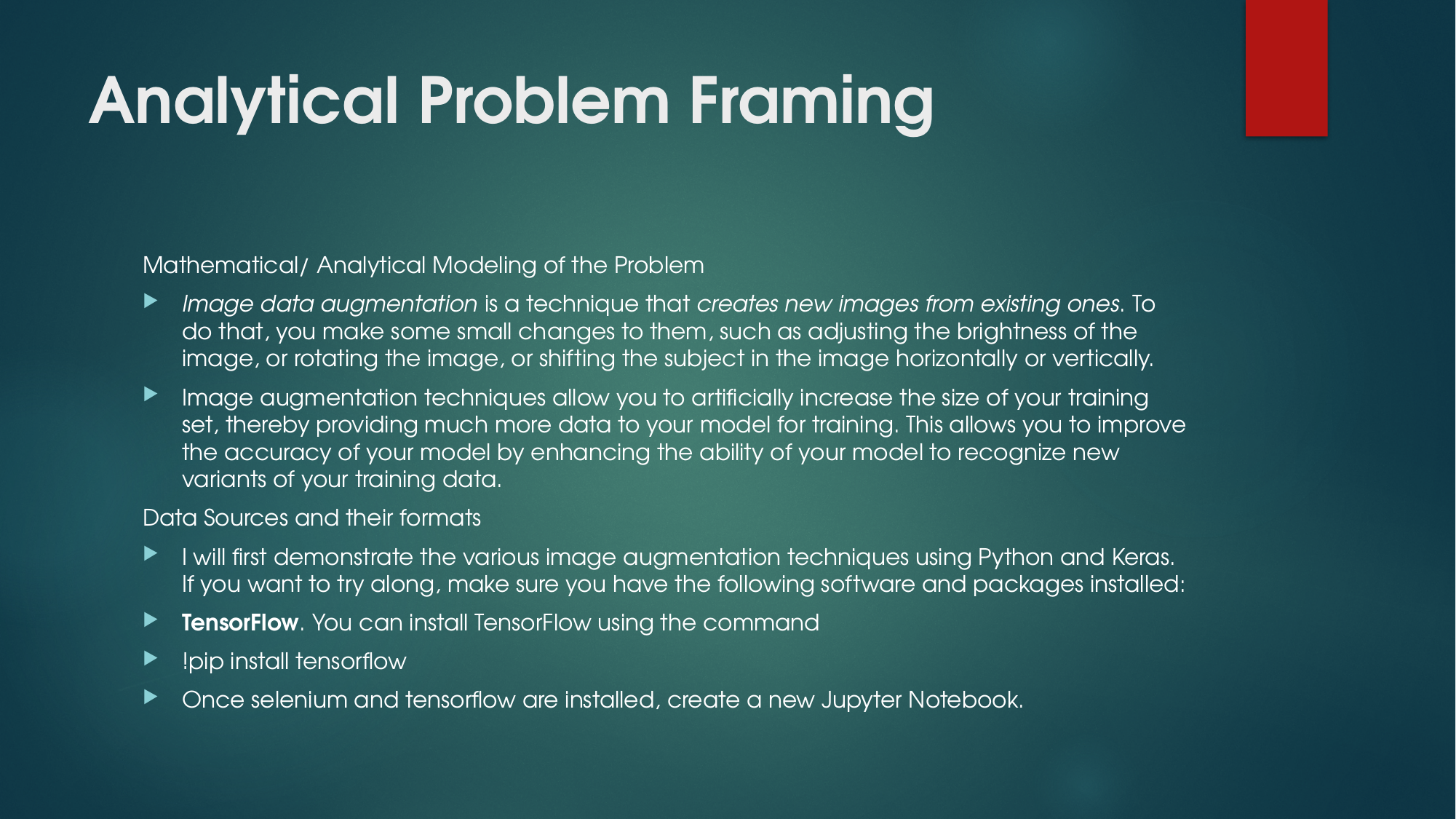

# Analytical Problem Framing
Mathematical/ Analytical Modeling of the Problem
Image data augmentation is a technique that creates new images from existing ones. To do that, you make some small changes to them, such as adjusting the brightness of the image, or rotating the image, or shifting the subject in the image horizontally or vertically.
Image augmentation techniques allow you to artificially increase the size of your training set, thereby providing much more data to your model for training. This allows you to improve the accuracy of your model by enhancing the ability of your model to recognize new variants of your training data.
Data Sources and their formats
I will first demonstrate the various image augmentation techniques using Python and Keras. If you want to try along, make sure you have the following software and packages installed:
TensorFlow. You can install TensorFlow using the command
!pip install tensorflow
Once selenium and tensorflow are installed, create a new Jupyter Notebook.